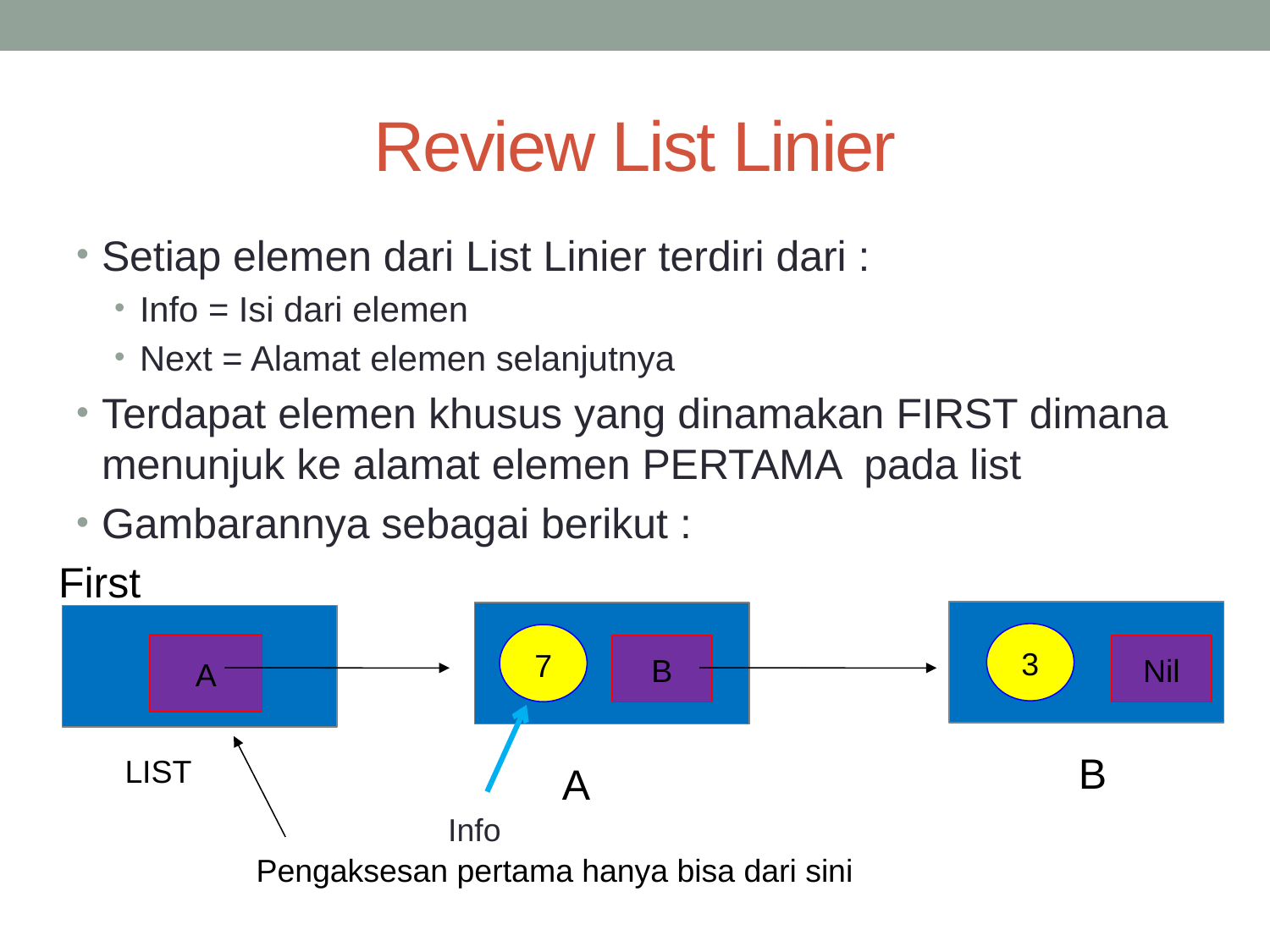

# Review List Linier
Setiap elemen dari List Linier terdiri dari :
Info = Isi dari elemen
Next = Alamat elemen selanjutnya
Terdapat elemen khusus yang dinamakan FIRST dimana menunjuk ke alamat elemen PERTAMA  pada list
Gambarannya sebagai berikut :

First

3
7
A
B
Nil

B
LIST
A
Info
Pengaksesan pertama hanya bisa dari sini